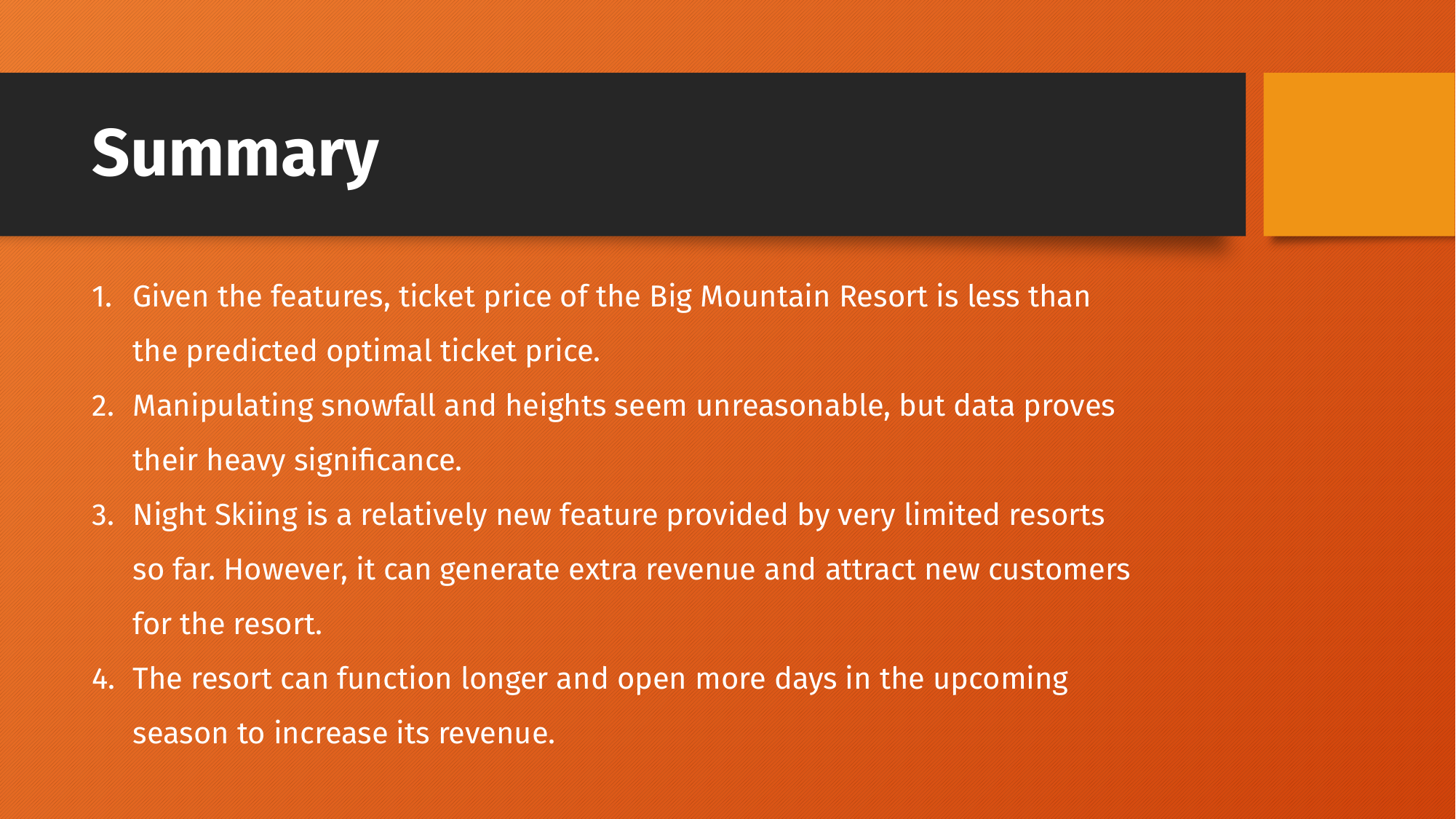

# Summary
Given the features, ticket price of the Big Mountain Resort is less than the predicted optimal ticket price.
Manipulating snowfall and heights seem unreasonable, but data proves their heavy significance.
Night Skiing is a relatively new feature provided by very limited resorts so far. However, it can generate extra revenue and attract new customers for the resort.
The resort can function longer and open more days in the upcoming season to increase its revenue.